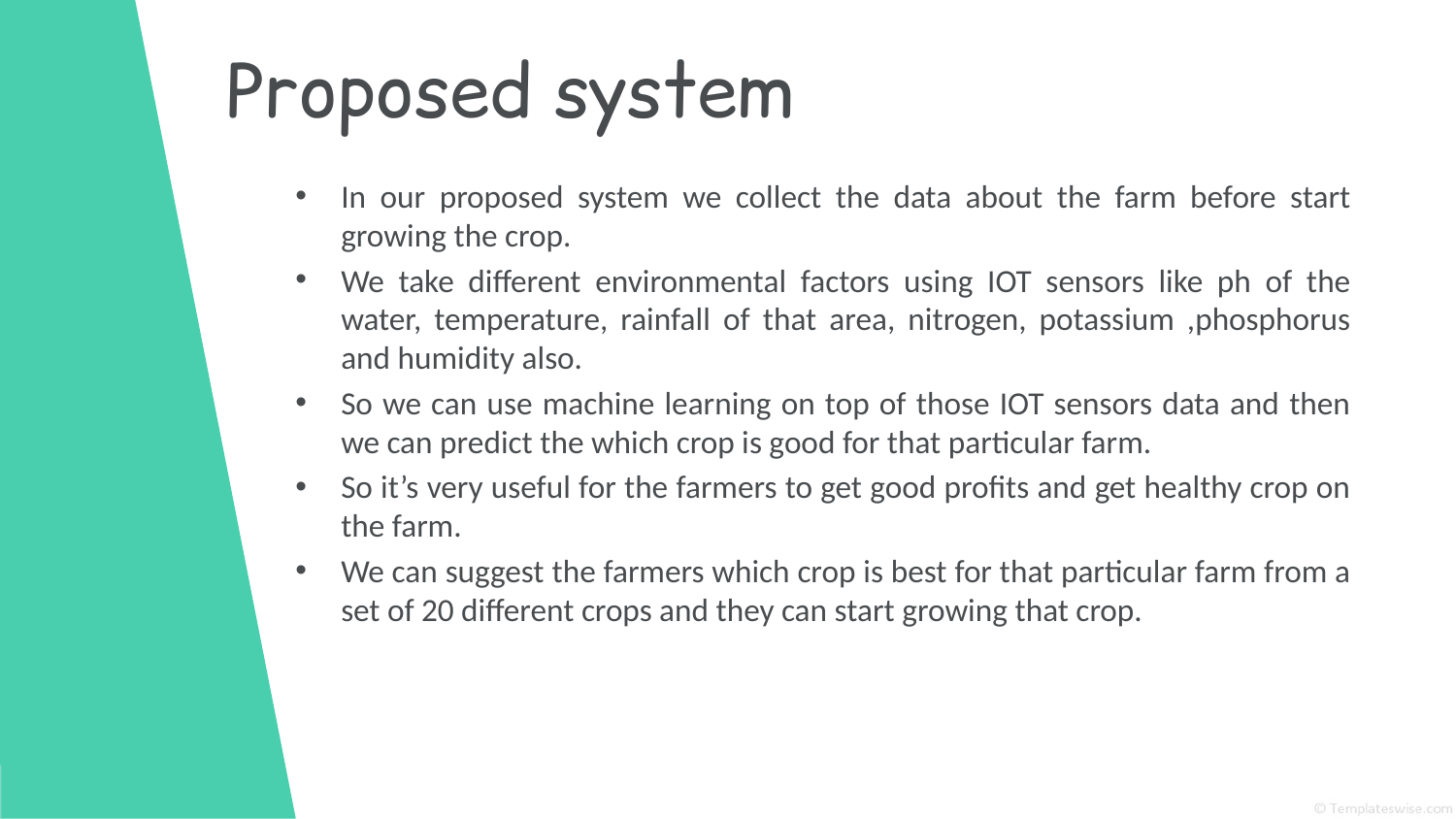

# Proposed system
In our proposed system we collect the data about the farm before start growing the crop.
We take different environmental factors using IOT sensors like ph of the water, temperature, rainfall of that area, nitrogen, potassium ,phosphorus and humidity also.
So we can use machine learning on top of those IOT sensors data and then we can predict the which crop is good for that particular farm.
So it’s very useful for the farmers to get good profits and get healthy crop on the farm.
We can suggest the farmers which crop is best for that particular farm from a set of 20 different crops and they can start growing that crop.